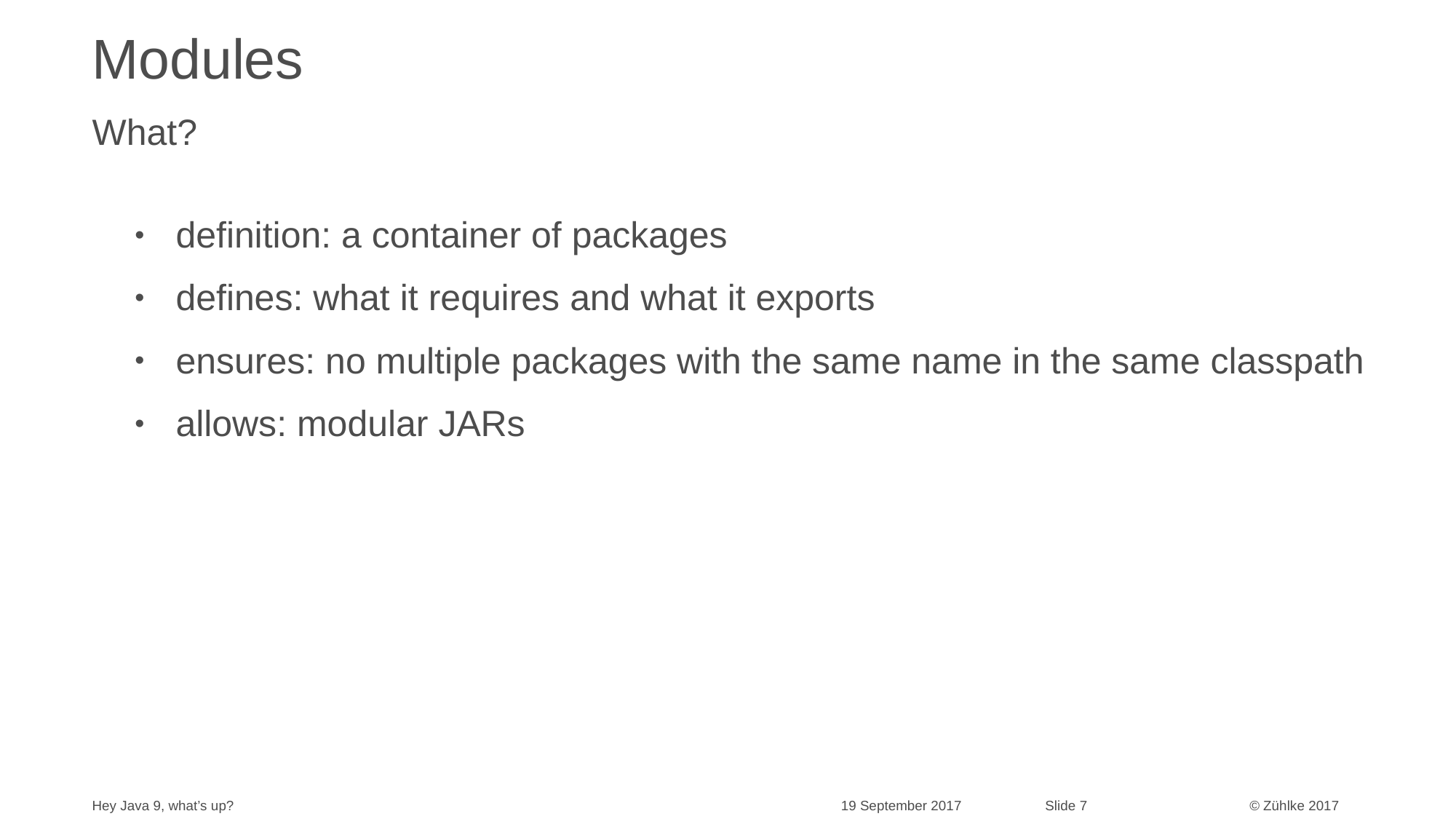

# Modules
What?
definition: a container of packages
defines: what it requires and what it exports
ensures: no multiple packages with the same name in the same classpath
allows: modular JARs
Hey Java 9, what’s up?
19 September 2017
Slide 7